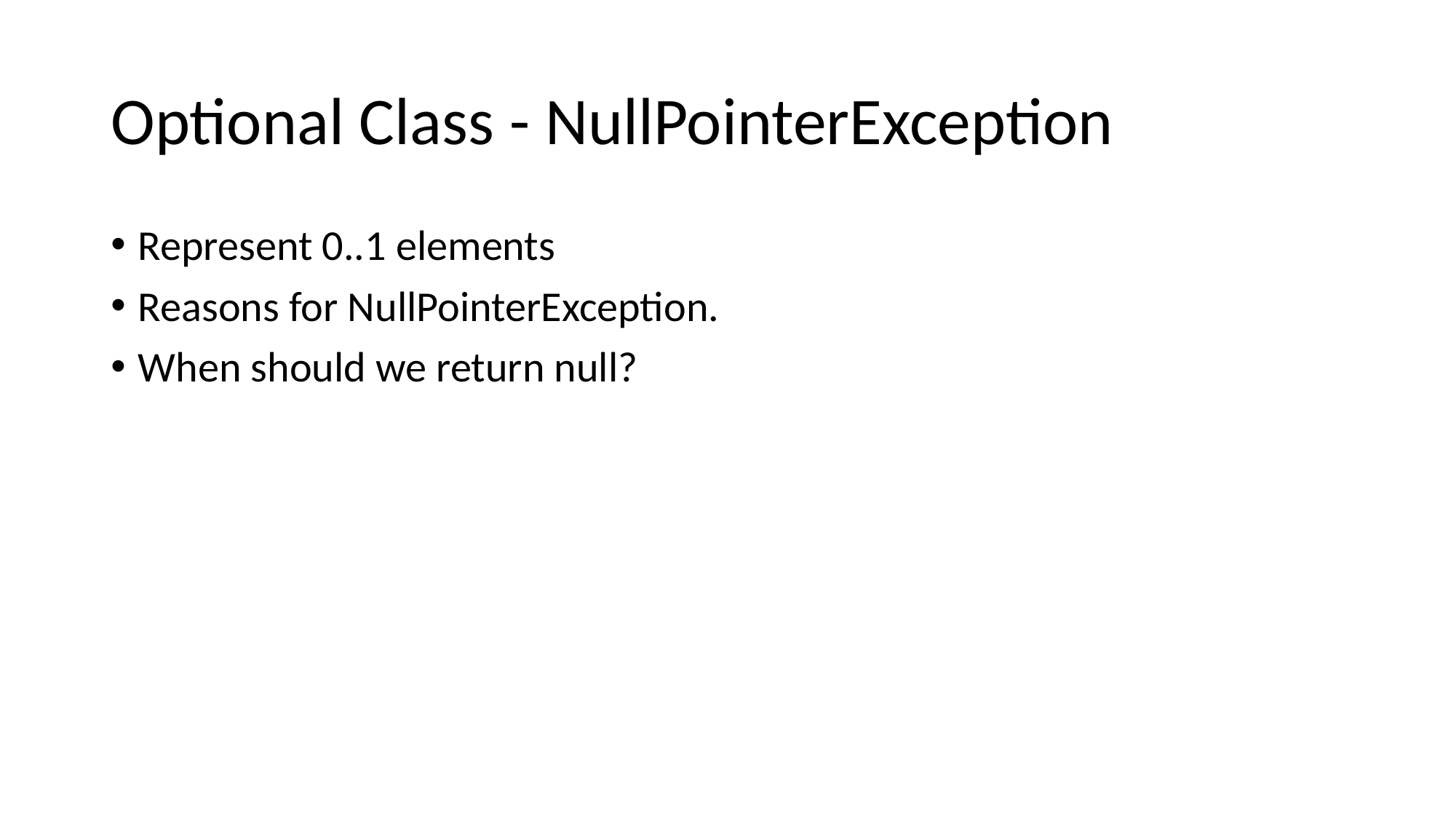

# Optional Class - NullPointerException
Represent 0..1 elements
Reasons for NullPointerException.
When should we return null?